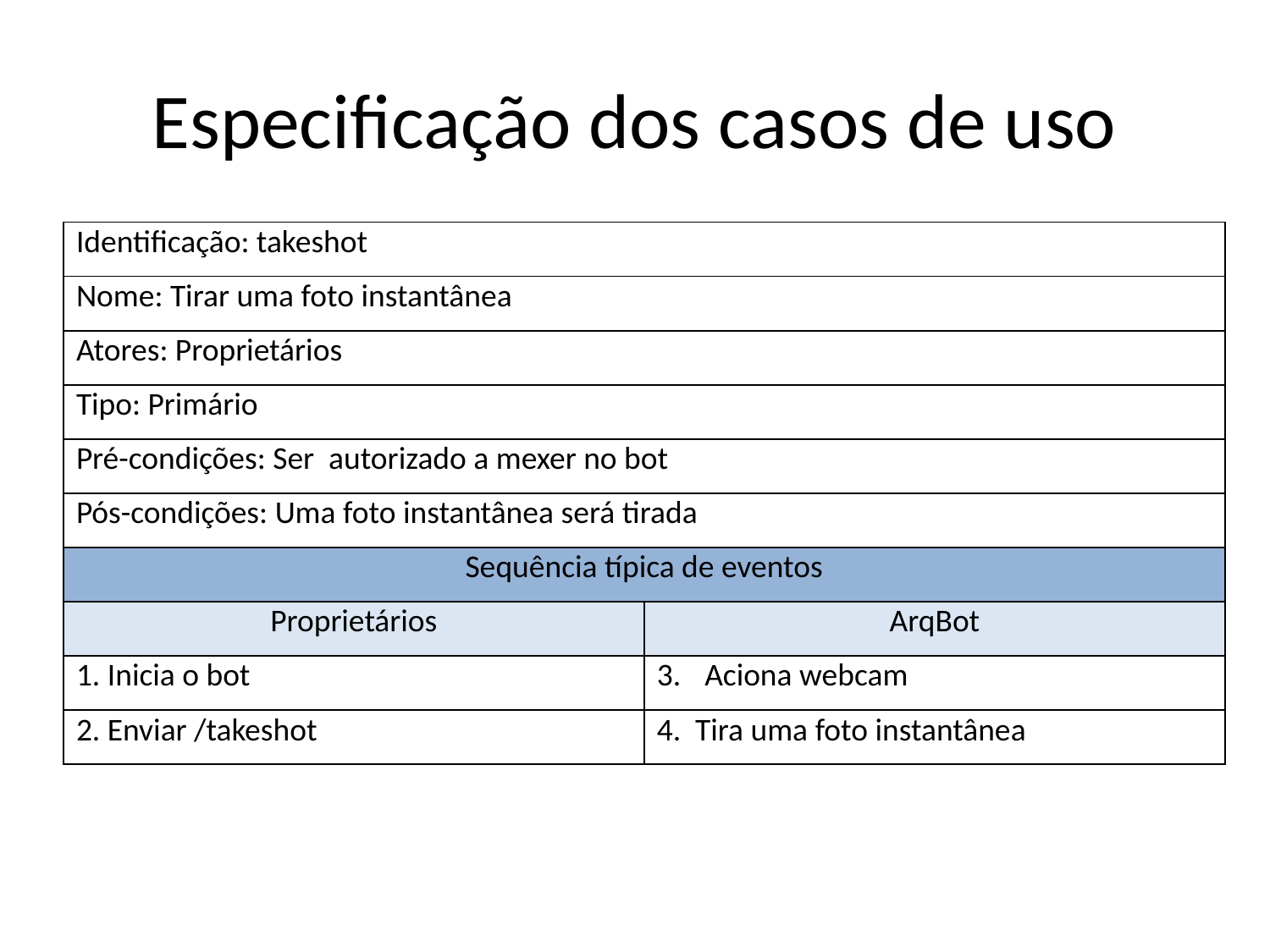

# Especificação dos casos de uso
| Identificação: takeshot |  |
| --- | --- |
| Nome: Tirar uma foto instantânea |  |
| Atores: Proprietários |  |
| Tipo: Primário |  |
| Pré-condições: Ser autorizado a mexer no bot |  |
| Pós-condições: Uma foto instantânea será tirada |  |
| Sequência típica de eventos |  |
| Proprietários | ArqBot |
| 1. Inicia o bot | Aciona webcam |
| 2. Enviar /takeshot | 4. Tira uma foto instantânea |